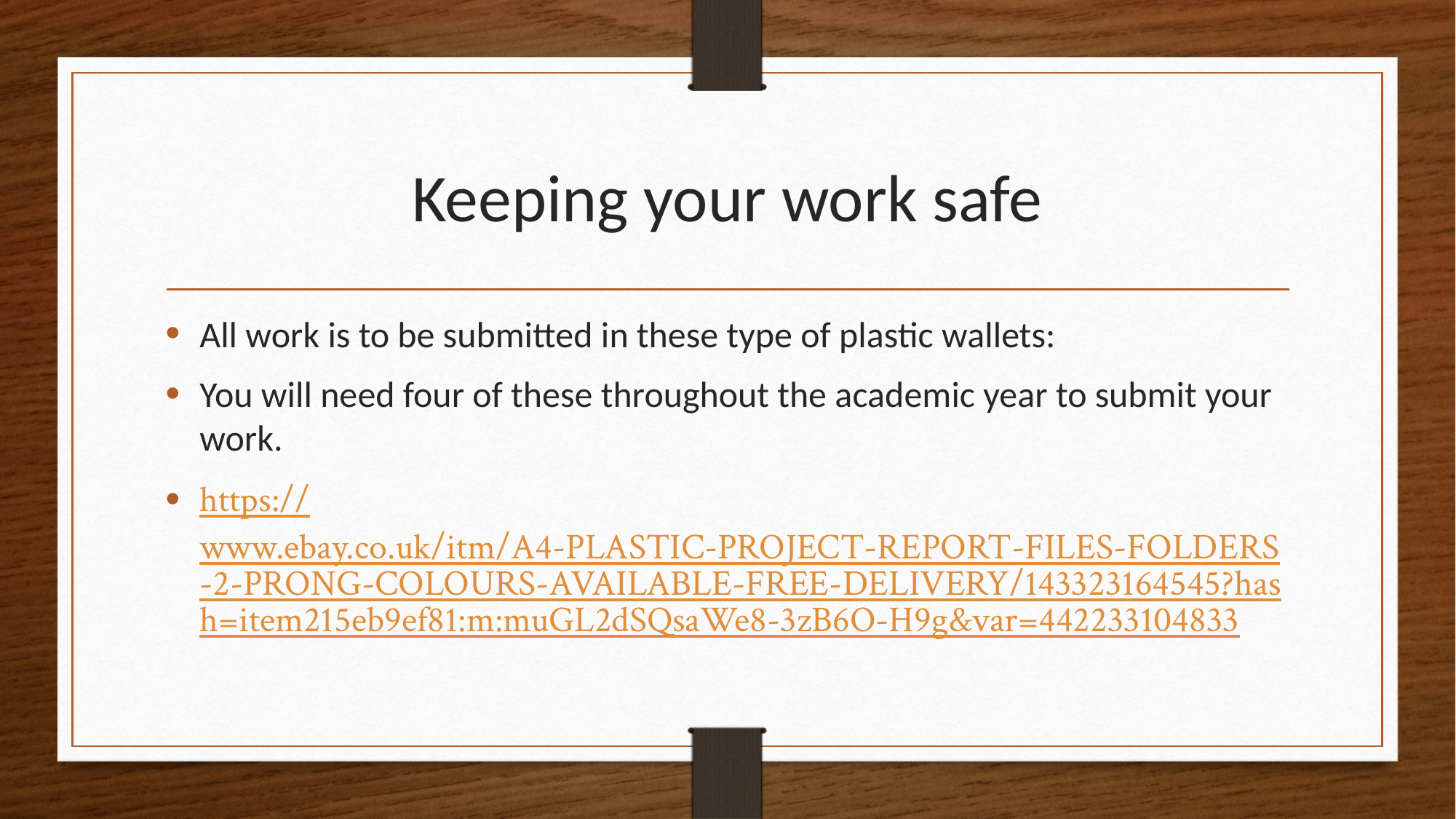

# Keeping your work safe
All work is to be submitted in these type of plastic wallets:
You will need four of these throughout the academic year to submit your work.
https://www.ebay.co.uk/itm/A4-PLASTIC-PROJECT-REPORT-FILES-FOLDERS-2-PRONG-COLOURS-AVAILABLE-FREE-DELIVERY/143323164545?hash=item215eb9ef81:m:muGL2dSQsaWe8-3zB6O-H9g&var=442233104833